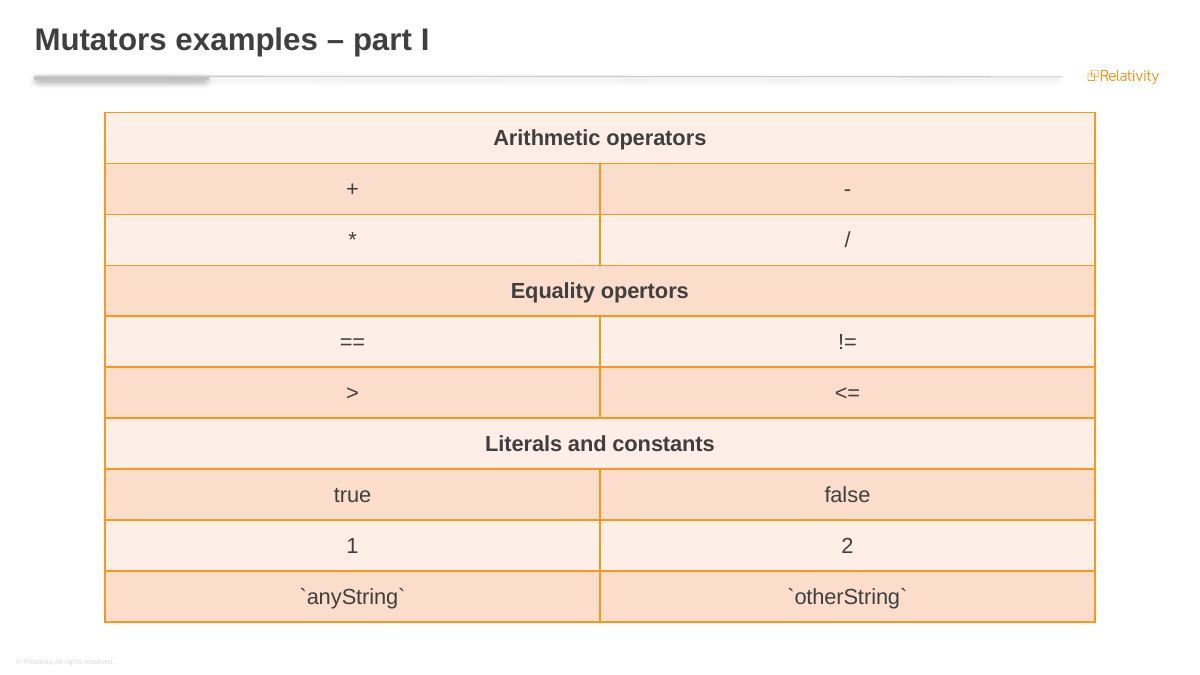

# Mutators examples – part I
| Arithmetic operators |  |
| --- | --- |
| + | - |
| \* | / |
| Equality opertors |  |
| == | != |
| > | <= |
| Literals and constants |  |
| true | false |
| 1 | 2 |
| `anyString` | `otherString` |